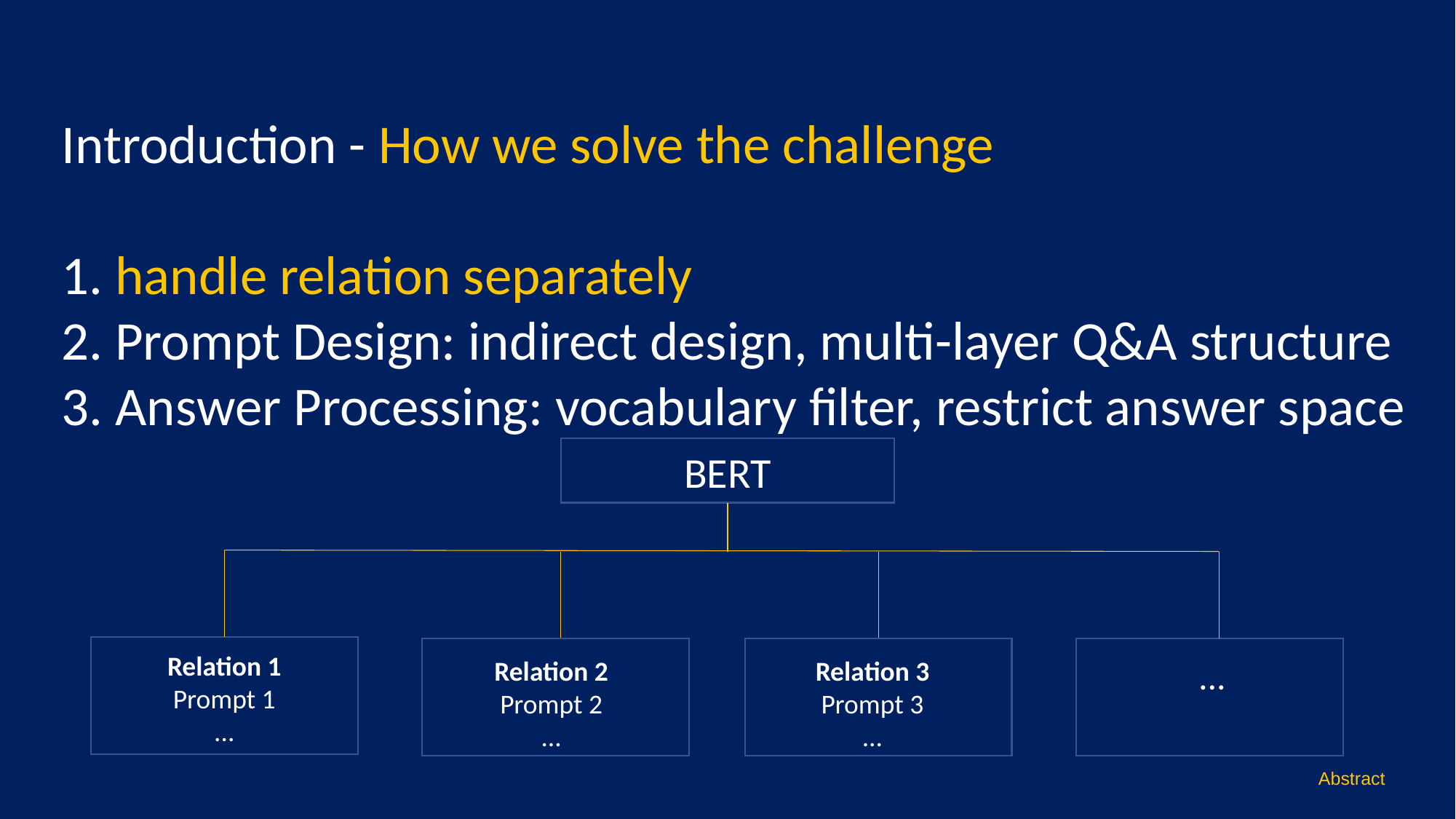

Introduction - How we solve the challenge

1. handle relation separately
2. Prompt Design: indirect design, multi-layer Q&A structure
3. Answer Processing: vocabulary filter, restrict answer space

BERT

Relation 1
Prompt 1
...
Relation 2
Prompt 2
...
Relation 3
Prompt 3
...
...
Abstract